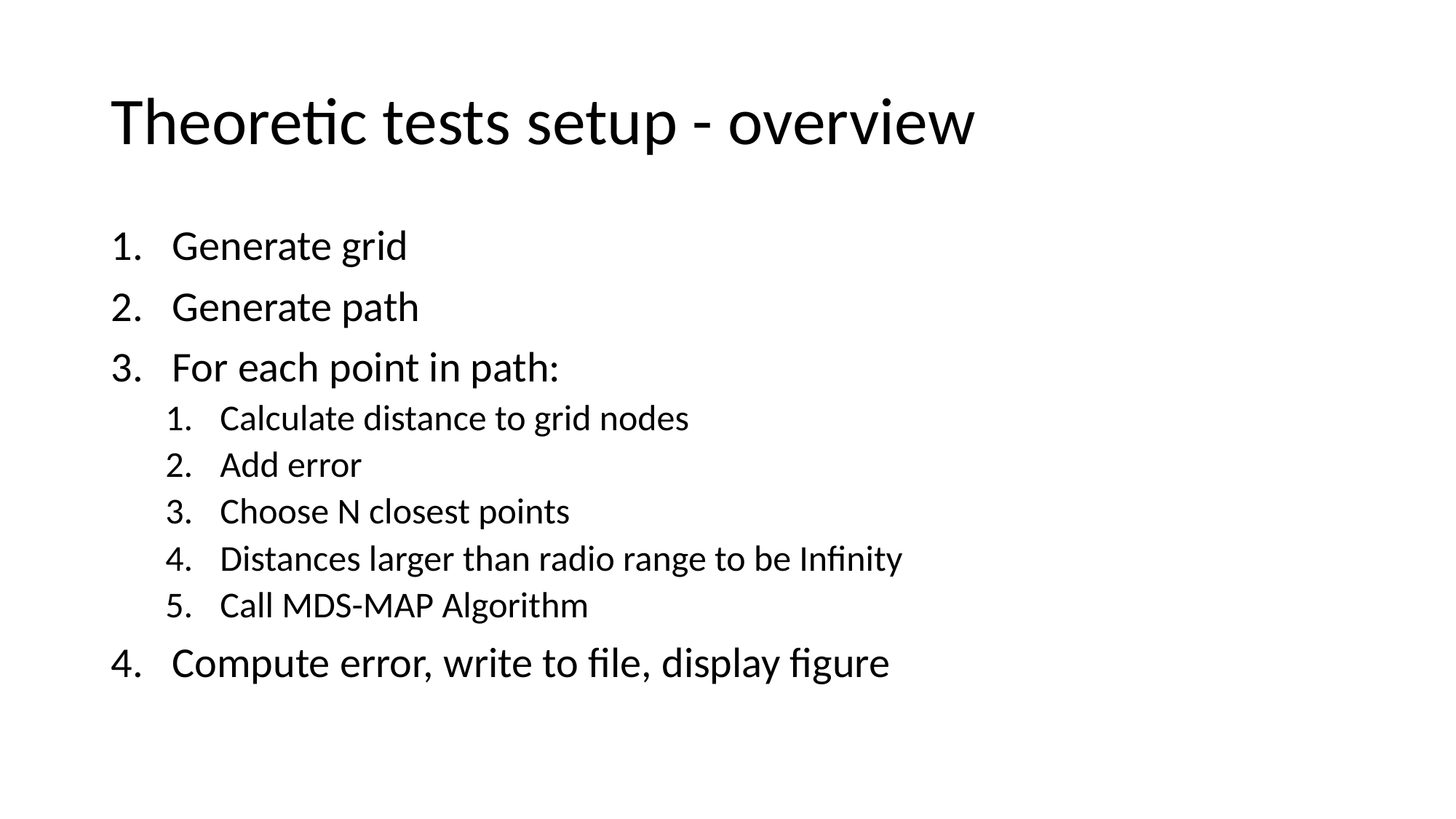

# Theoretic tests setup - overview
Generate grid
Generate path
For each point in path:
Calculate distance to grid nodes
Add error
Choose N closest points
Distances larger than radio range to be Infinity
Call MDS-MAP Algorithm
Compute error, write to file, display figure